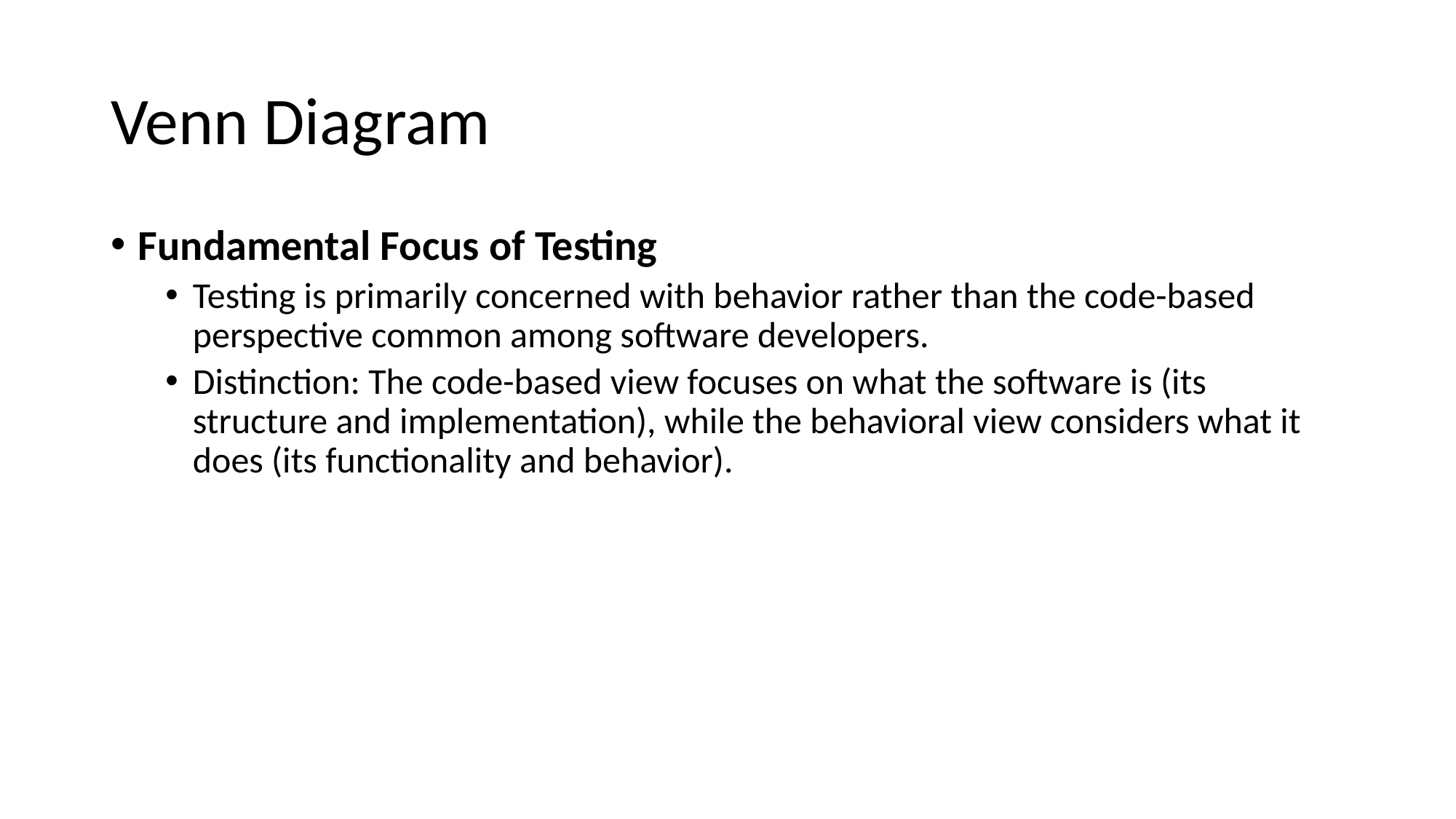

# Venn Diagram
Fundamental Focus of Testing
Testing is primarily concerned with behavior rather than the code-based perspective common among software developers.
Distinction: The code-based view focuses on what the software is (its structure and implementation), while the behavioral view considers what it does (its functionality and behavior).